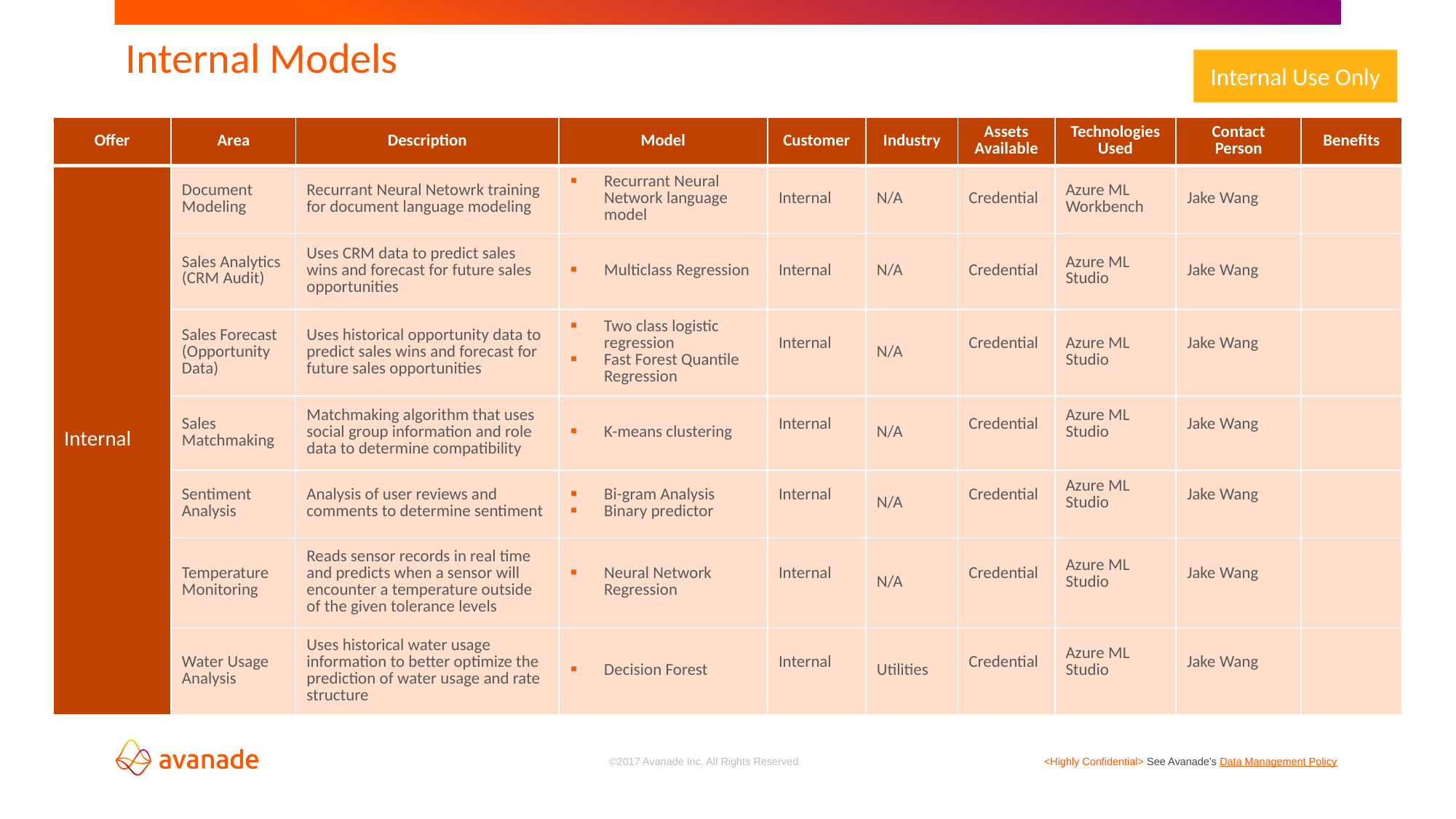

# Internal Models
Internal Use Only
| Offer | Area | Description | Model | Customer | Industry | Assets Available | Technologies Used | Contact Person | Benefits |
| --- | --- | --- | --- | --- | --- | --- | --- | --- | --- |
| Internal | Document Modeling | Recurrant Neural Netowrk training for document language modeling | Recurrant Neural Network language model | Internal | N/A | Credential | Azure ML Workbench | Jake Wang |  |
|  | Sales Analytics (CRM Audit) | Uses CRM data to predict sales wins and forecast for future sales opportunities | Multiclass Regression | Internal | N/A | Credential | Azure ML Studio | Jake Wang |  |
|  | Sales Forecast (Opportunity Data) | Uses historical opportunity data to predict sales wins and forecast for future sales opportunities | Two class logistic regression Fast Forest Quantile Regression | Internal | N/A | Credential | Azure ML Studio | Jake Wang |  |
|  | Sales Matchmaking | Matchmaking algorithm that uses social group information and role data to determine compatibility | K-means clustering | Internal | N/A | Credential | Azure ML Studio | Jake Wang |  |
|  | Sentiment Analysis | Analysis of user reviews and comments to determine sentiment | Bi-gram Analysis Binary predictor | Internal | N/A | Credential | Azure ML Studio | Jake Wang |  |
|  | Temperature Monitoring | Reads sensor records in real time and predicts when a sensor will encounter a temperature outside of the given tolerance levels | Neural Network Regression | Internal | N/A | Credential | Azure ML Studio | Jake Wang |  |
|  | Water Usage Analysis | Uses historical water usage information to better optimize the prediction of water usage and rate structure | Decision Forest | Internal | Utilities | Credential | Azure ML Studio | Jake Wang |  |